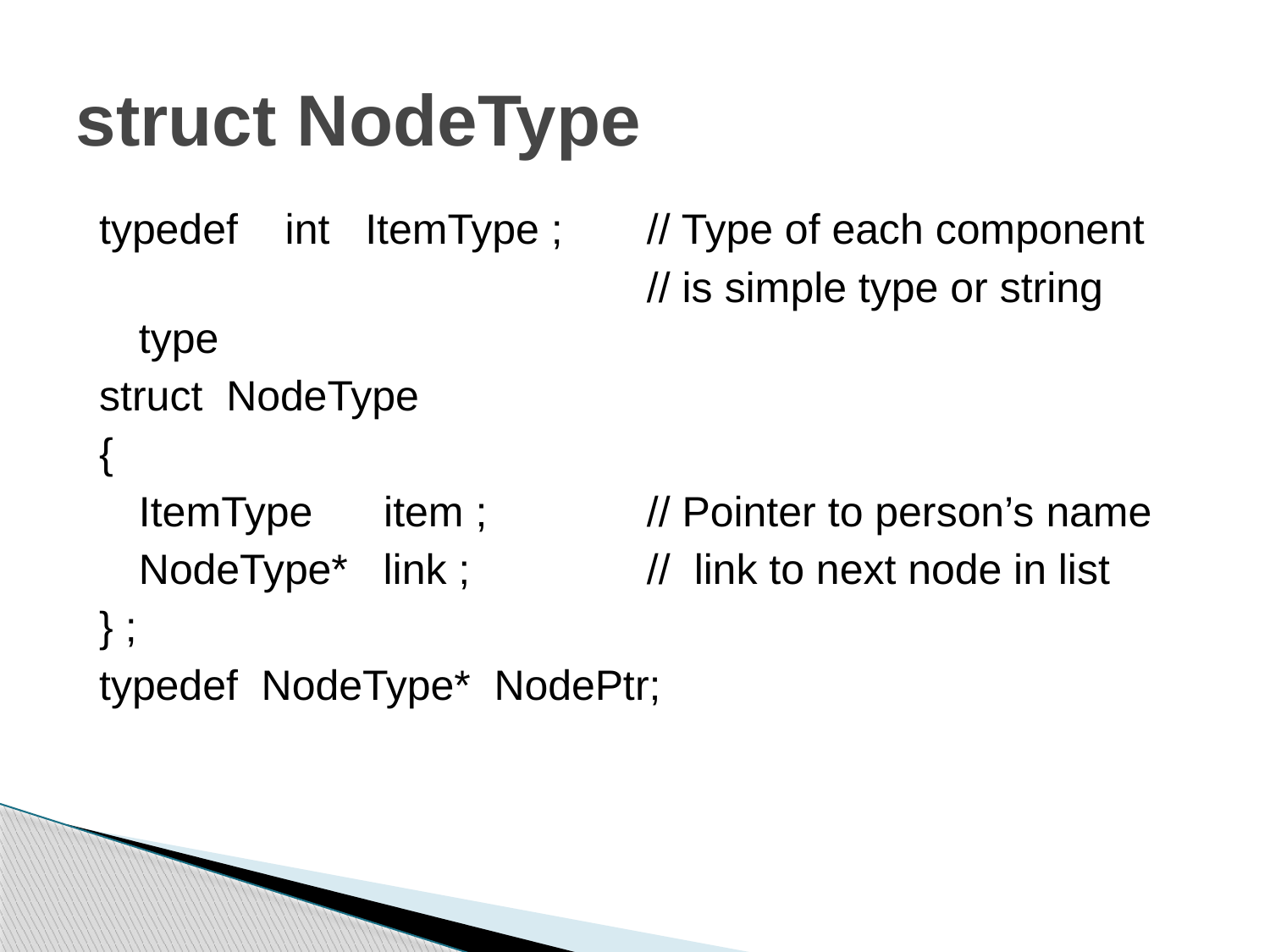

# struct NodeType
typedef    int   ItemType ;  	// Type of each component
				    	// is simple type or string type
struct  NodeType
{
	ItemType      item ;		// Pointer to person’s name
	NodeType*   link ;		//  link to next node in list
} ;
typedef  NodeType*  NodePtr;